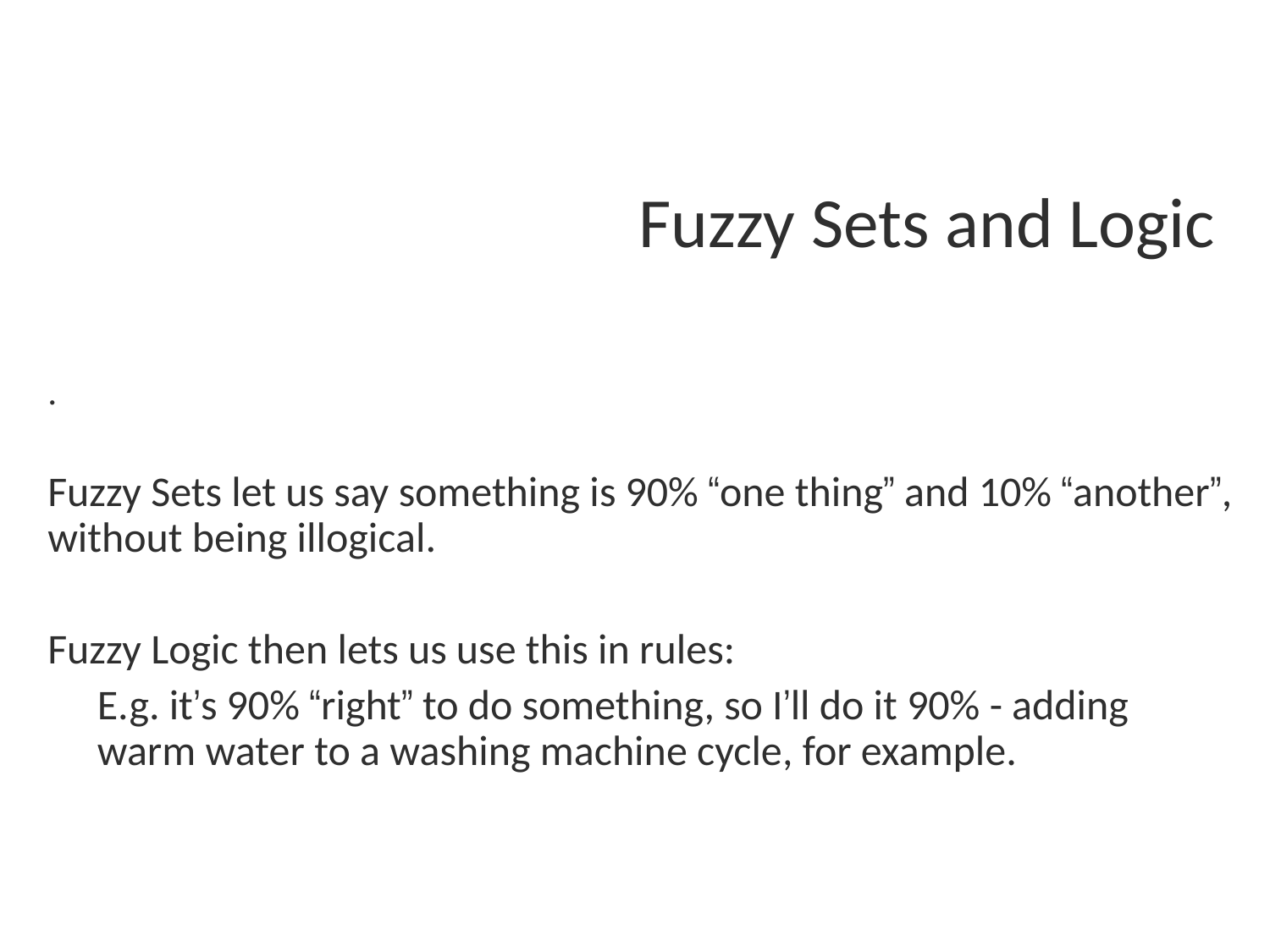

# Fuzzy Sets and Logic
.

Fuzzy Sets let us say something is 90% “one thing” and 10% “another”, without being illogical.

Fuzzy Logic then lets us use this in rules:
E.g. it’s 90% “right” to do something, so I’ll do it 90% - adding warm water to a washing machine cycle, for example.